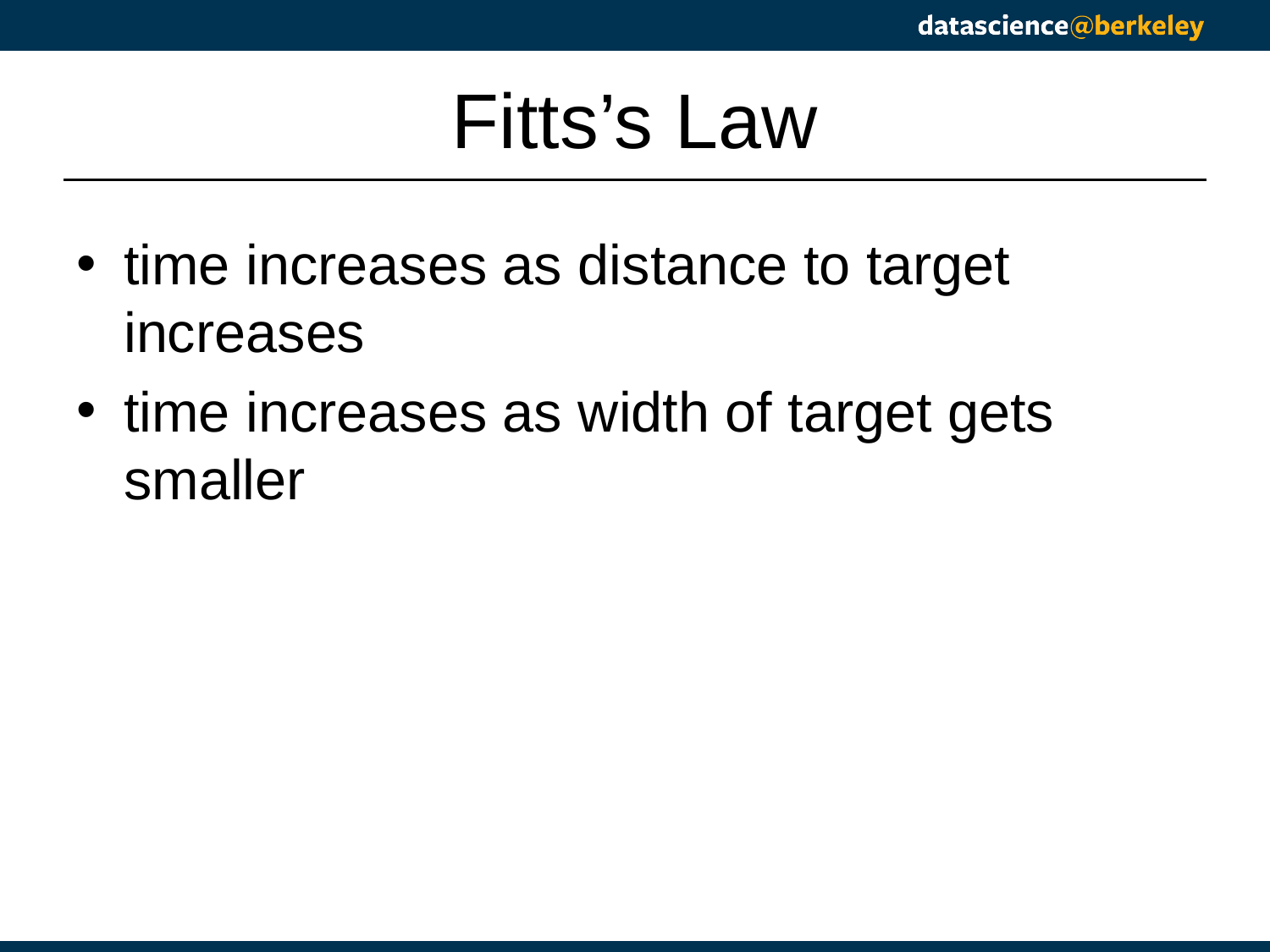

# Fitts’s Law
time increases as distance to target increases
time increases as width of target gets smaller